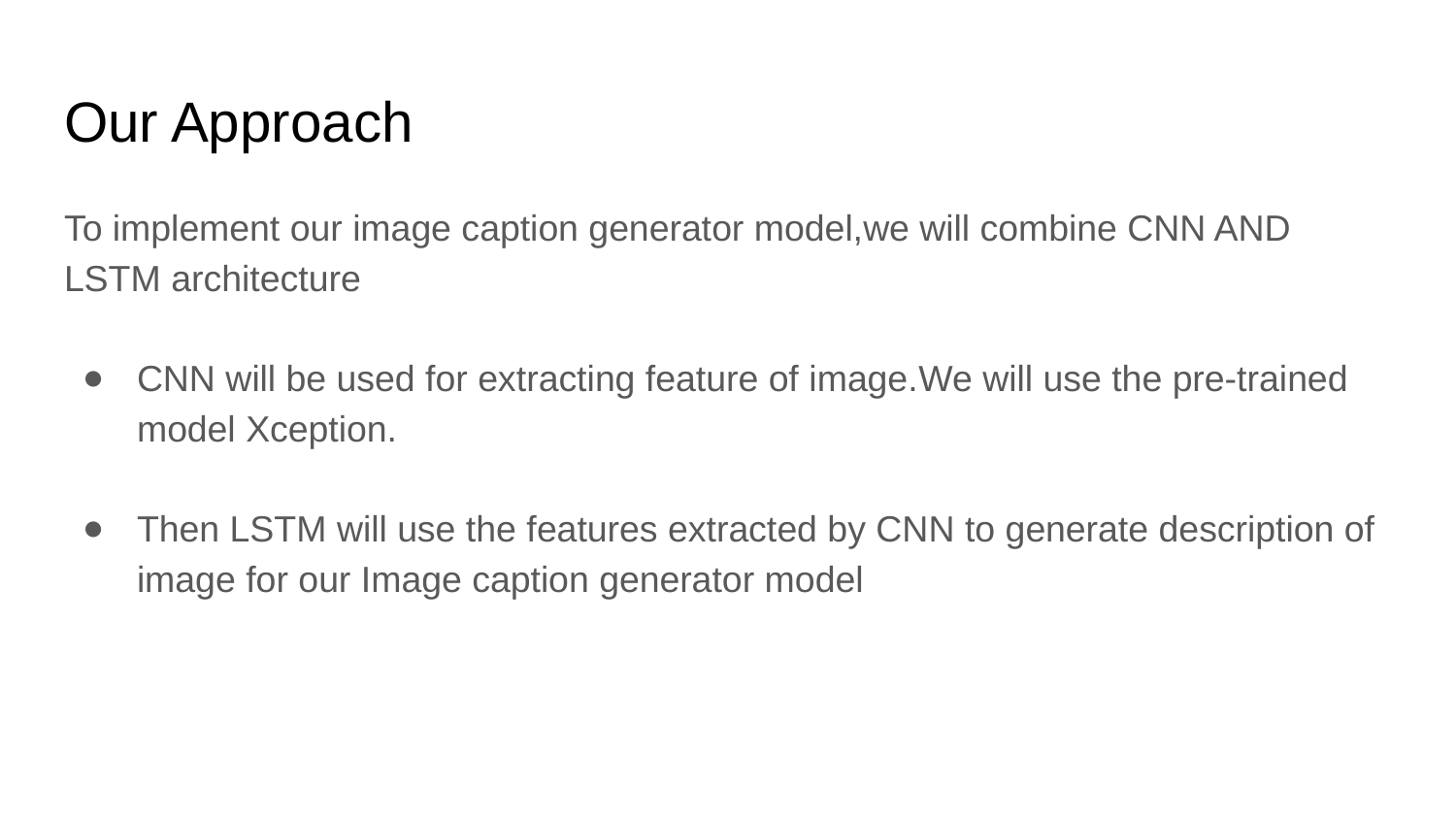

# Our Approach
To implement our image caption generator model,we will combine CNN AND LSTM architecture

CNN will be used for extracting feature of image.We will use the pre-trained model Xception.

Then LSTM will use the features extracted by CNN to generate description of image for our Image caption generator model